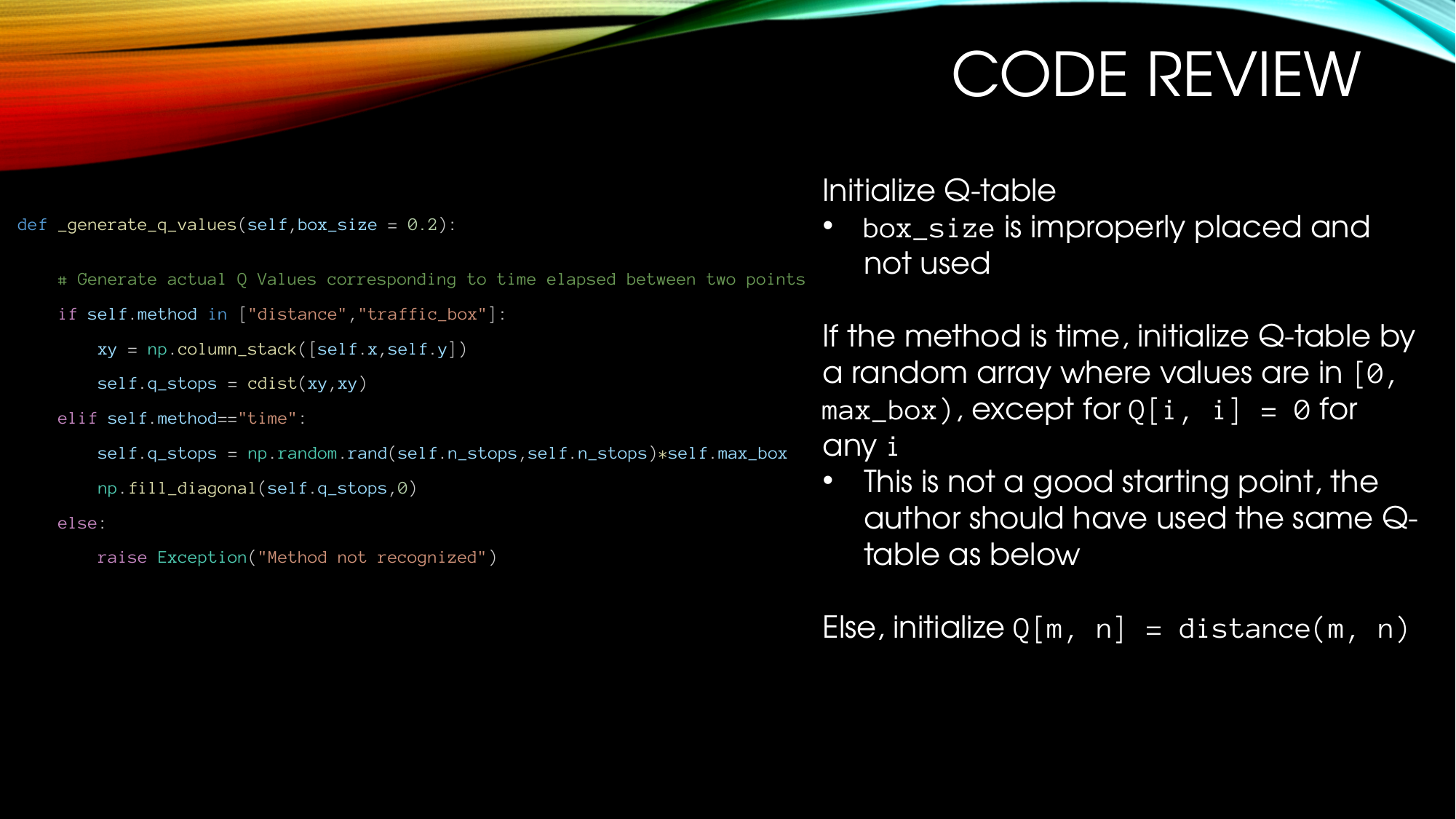

# Code review
Initialize Q-table
box_size is improperly placed and not used

If the method is time, initialize Q-table by a random array where values are in [0, max_box), except for Q[i, i] = 0 for any i
This is not a good starting point, the author should have used the same Q-table as below

Else, initialize Q[m, n] = distance(m, n)

    def _generate_q_values(self,box_size = 0.2):
        # Generate actual Q Values corresponding to time elapsed between two points
        if self.method in ["distance","traffic_box"]:
            xy = np.column_stack([self.x,self.y])
            self.q_stops = cdist(xy,xy)
        elif self.method=="time":
            self.q_stops = np.random.rand(self.n_stops,self.n_stops)*self.max_box
            np.fill_diagonal(self.q_stops,0)
        else:
            raise Exception("Method not recognized")